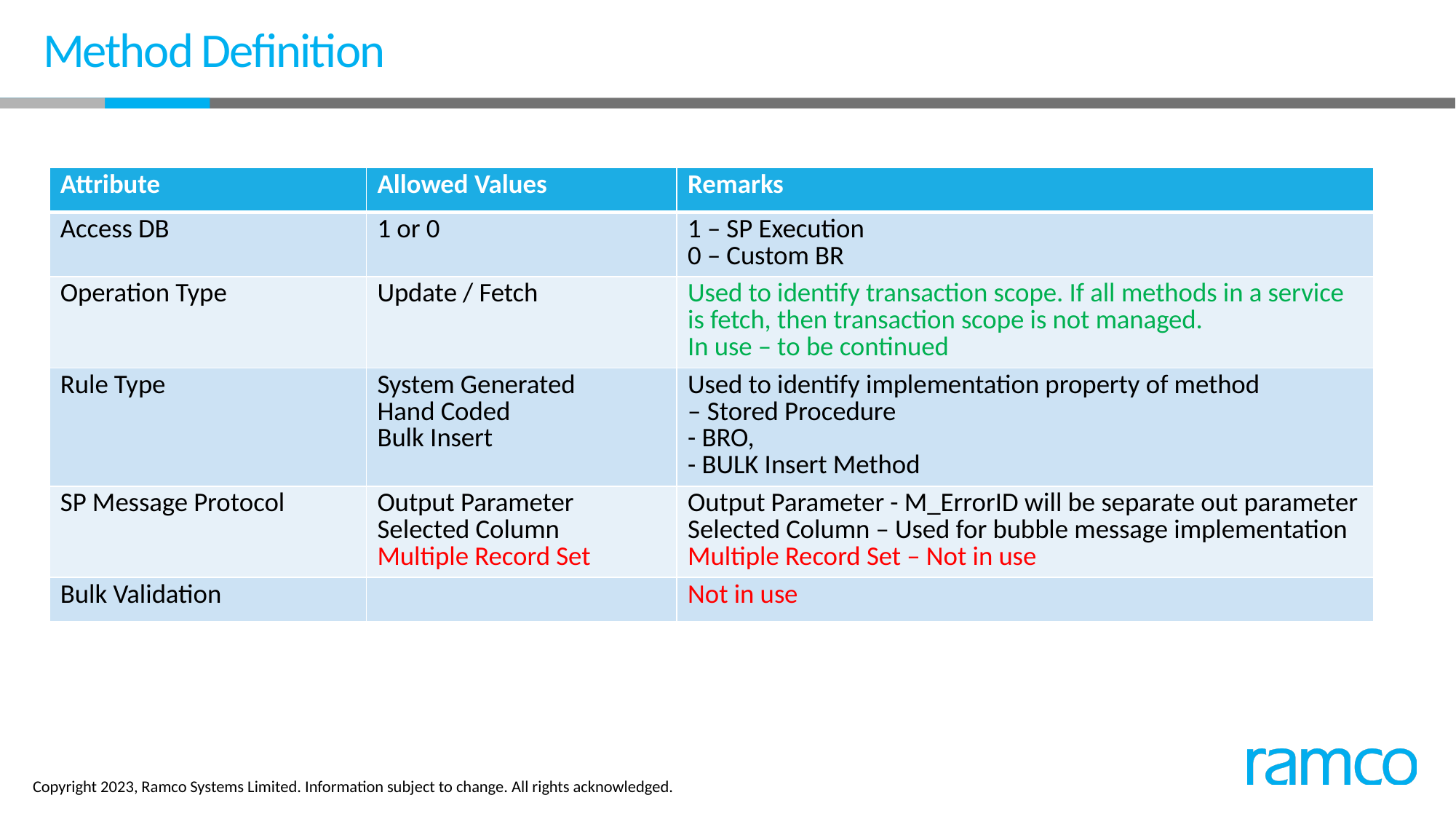

# Method Definition
| Attribute | Allowed Values | Remarks |
| --- | --- | --- |
| Access DB | 1 or 0 | 1 – SP Execution 0 – Custom BR |
| Operation Type | Update / Fetch | Used to identify transaction scope. If all methods in a service is fetch, then transaction scope is not managed. In use – to be continued |
| Rule Type | System Generated Hand Coded Bulk Insert | Used to identify implementation property of method – Stored Procedure - BRO, - BULK Insert Method |
| SP Message Protocol | Output Parameter Selected Column Multiple Record Set | Output Parameter - M\_ErrorID will be separate out parameter Selected Column – Used for bubble message implementation Multiple Record Set – Not in use |
| Bulk Validation |  | Not in use |